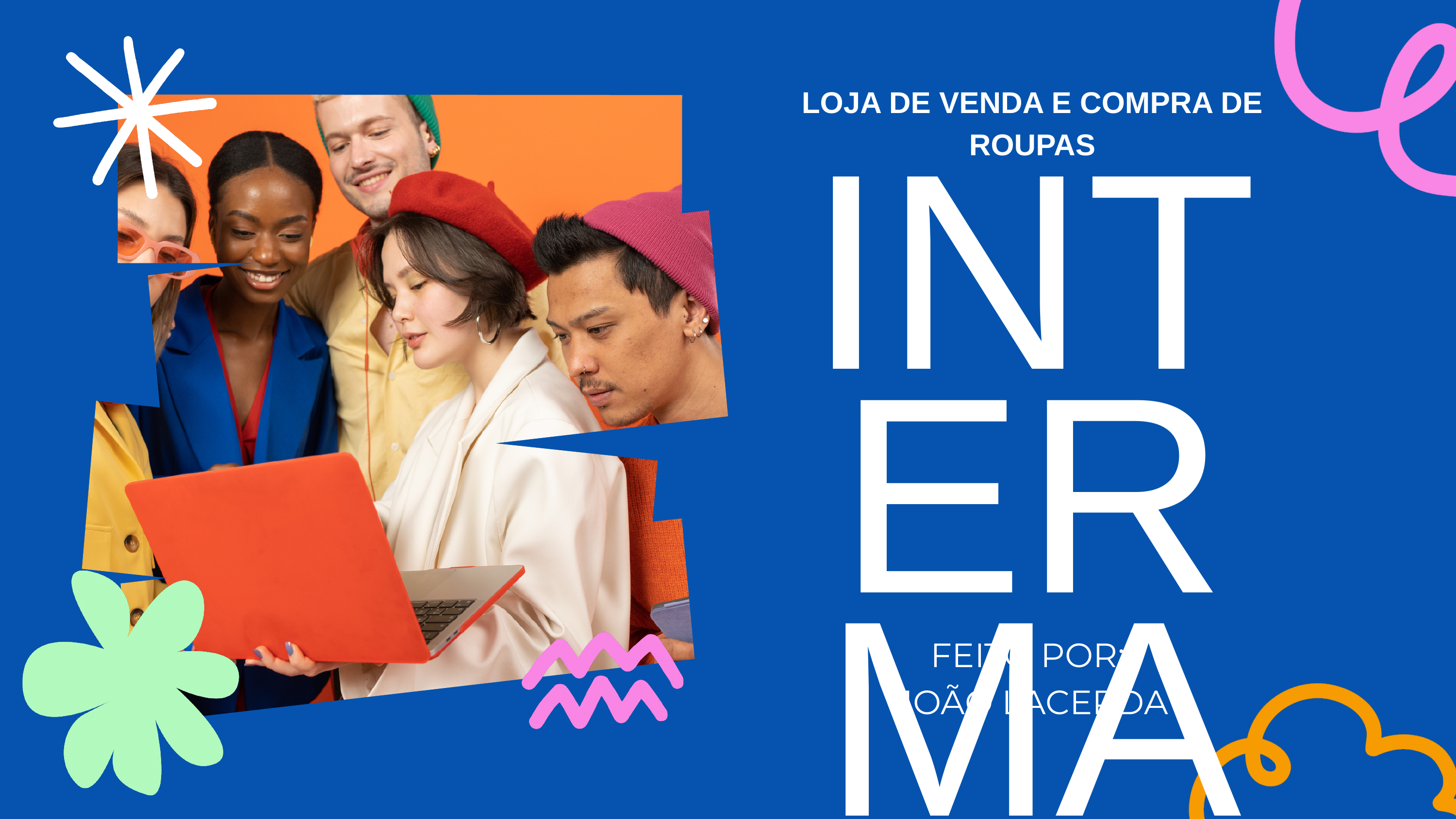

LOJA DE VENDA E COMPRA DE ROUPAS

INTER
MART

FEITO POR:
JOÃO LACERDA